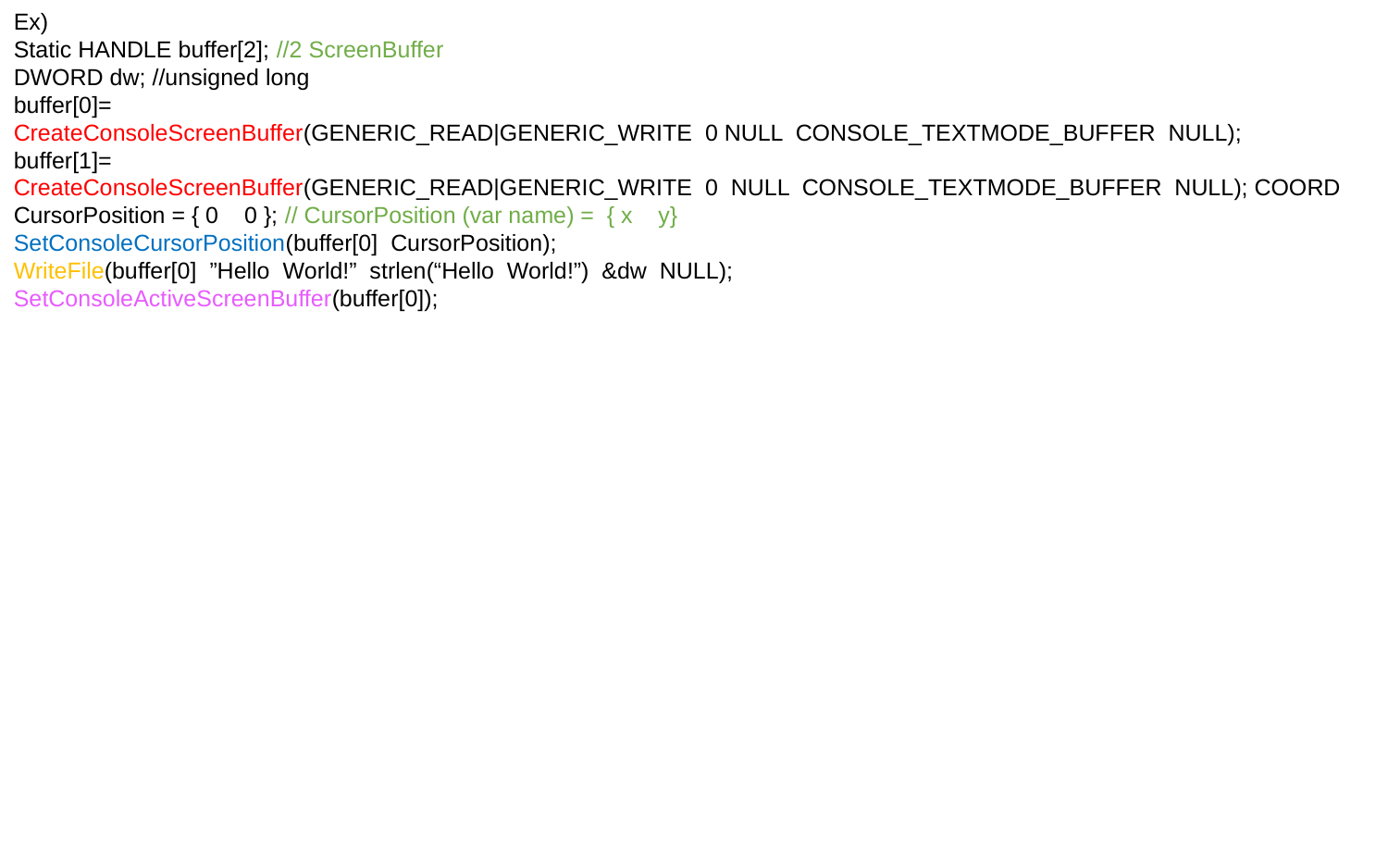

Ex)
Static HANDLE buffer[2]; //2 ScreenBuffer
DWORD dw; //unsigned long
buffer[0]=
CreateConsoleScreenBuffer(GENERIC_READ|GENERIC_WRITE  0 NULL  CONSOLE_TEXTMODE_BUFFER  NULL);
buffer[1]=
CreateConsoleScreenBuffer(GENERIC_READ|GENERIC_WRITE  0  NULL  CONSOLE_TEXTMODE_BUFFER  NULL); COORD CursorPosition = { 0    0 }; // CursorPosition (var name) =  { x    y}
SetConsoleCursorPosition(buffer[0]  CursorPosition);
WriteFile(buffer[0]  ”Hello  World!”  strlen(“Hello  World!”)  &dw  NULL);
SetConsoleActiveScreenBuffer(buffer[0]);